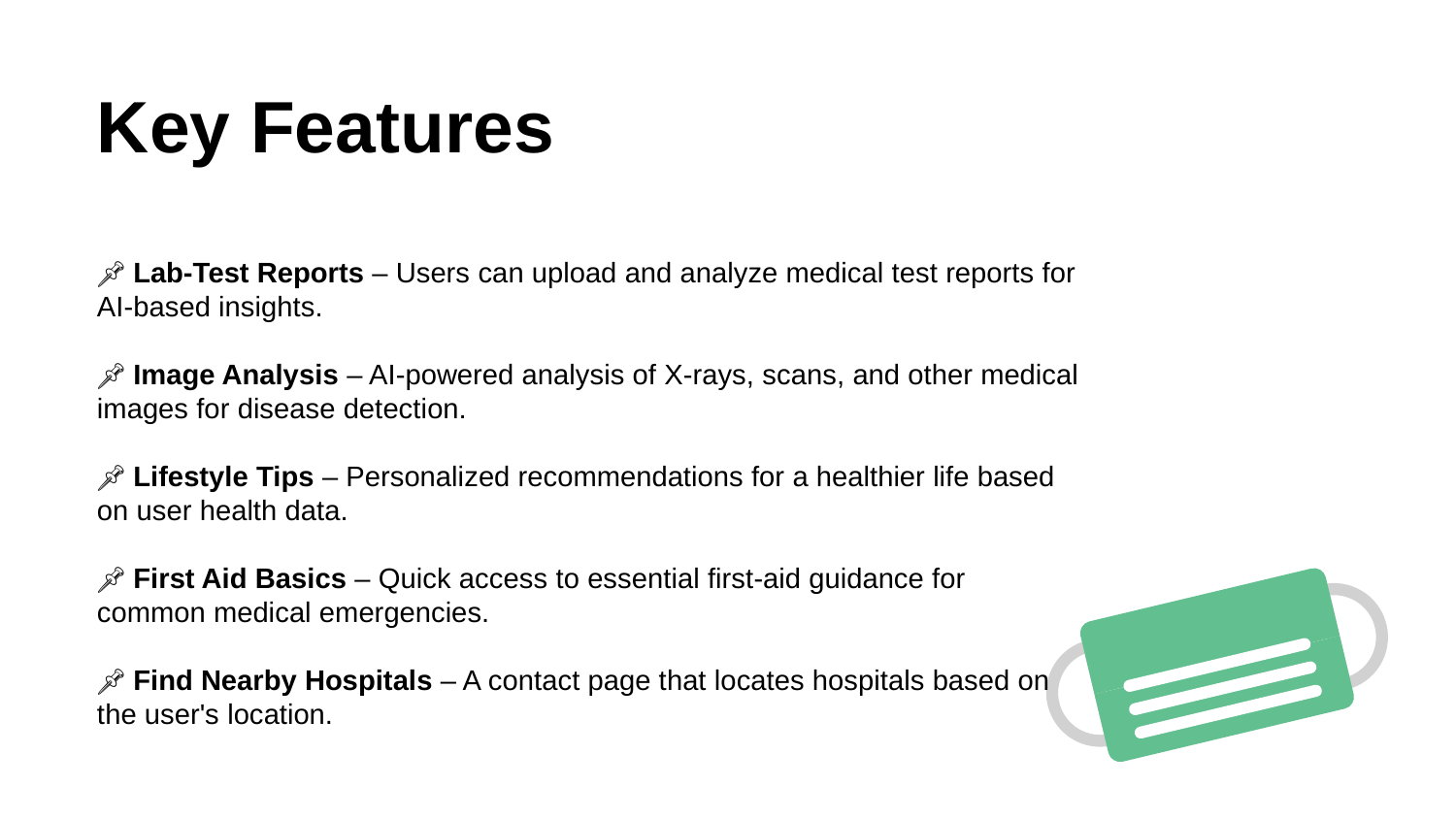

Key Features

📌 Lab-Test Reports – Users can upload and analyze medical test reports for AI-based insights.
📌 Image Analysis – AI-powered analysis of X-rays, scans, and other medical images for disease detection.
📌 Lifestyle Tips – Personalized recommendations for a healthier life based on user health data.
📌 First Aid Basics – Quick access to essential first-aid guidance for common medical emergencies.
📌 Find Nearby Hospitals – A contact page that locates hospitals based on the user's location.